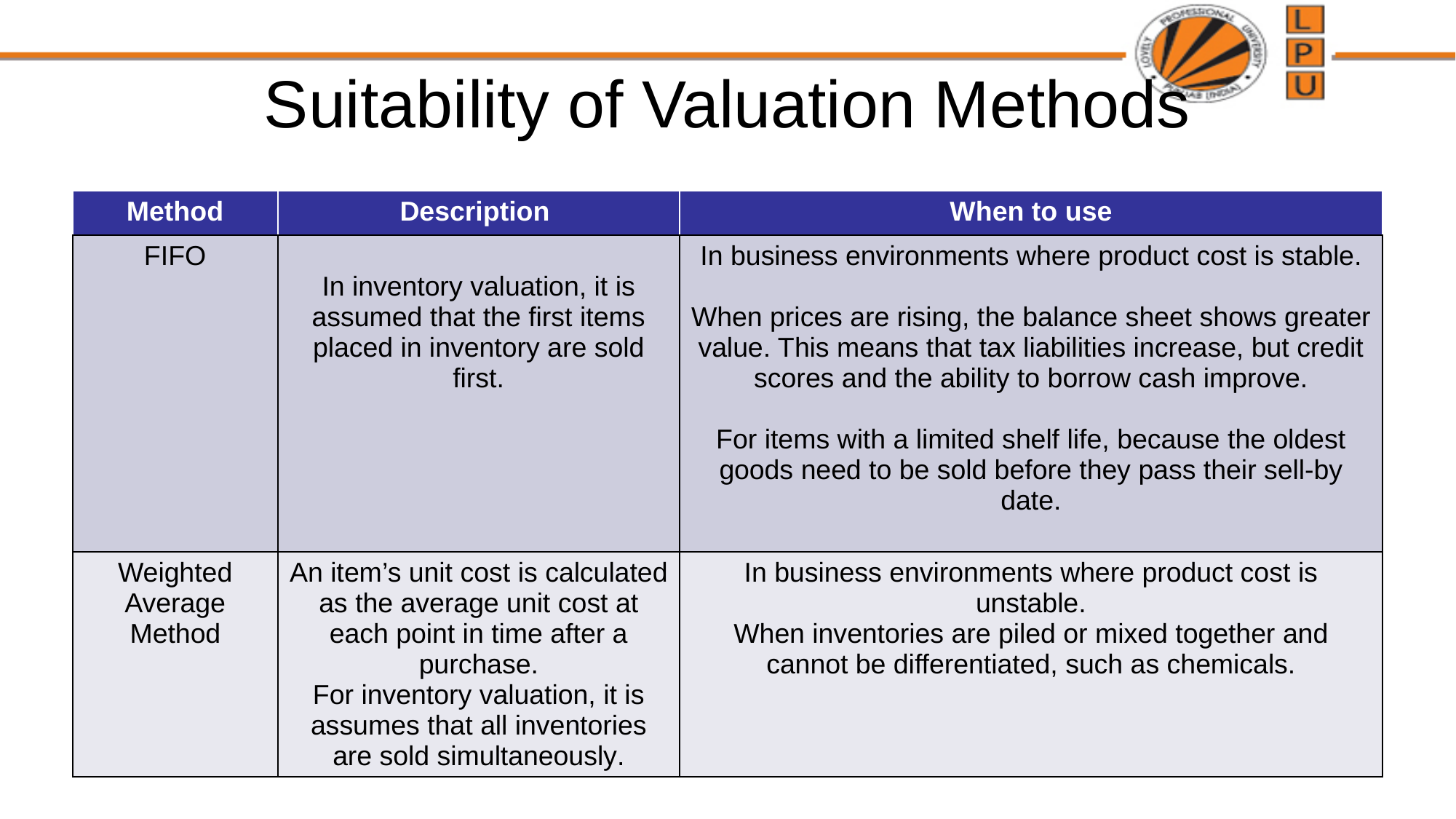

# Suitability of Valuation Methods
| Method | Description | When to use |
| --- | --- | --- |
| FIFO | In inventory valuation, it is assumed that the first items placed in inventory are sold first. | In business environments where product cost is stable. When prices are rising, the balance sheet shows greater value. This means that tax liabilities increase, but credit scores and the ability to borrow cash improve. For items with a limited shelf life, because the oldest goods need to be sold before they pass their sell-by date. |
| Weighted Average Method | An item’s unit cost is calculated as the average unit cost at each point in time after a purchase. For inventory valuation, it is assumes that all inventories are sold simultaneously. | In business environments where product cost is unstable. When inventories are piled or mixed together and cannot be differentiated, such as chemicals. |